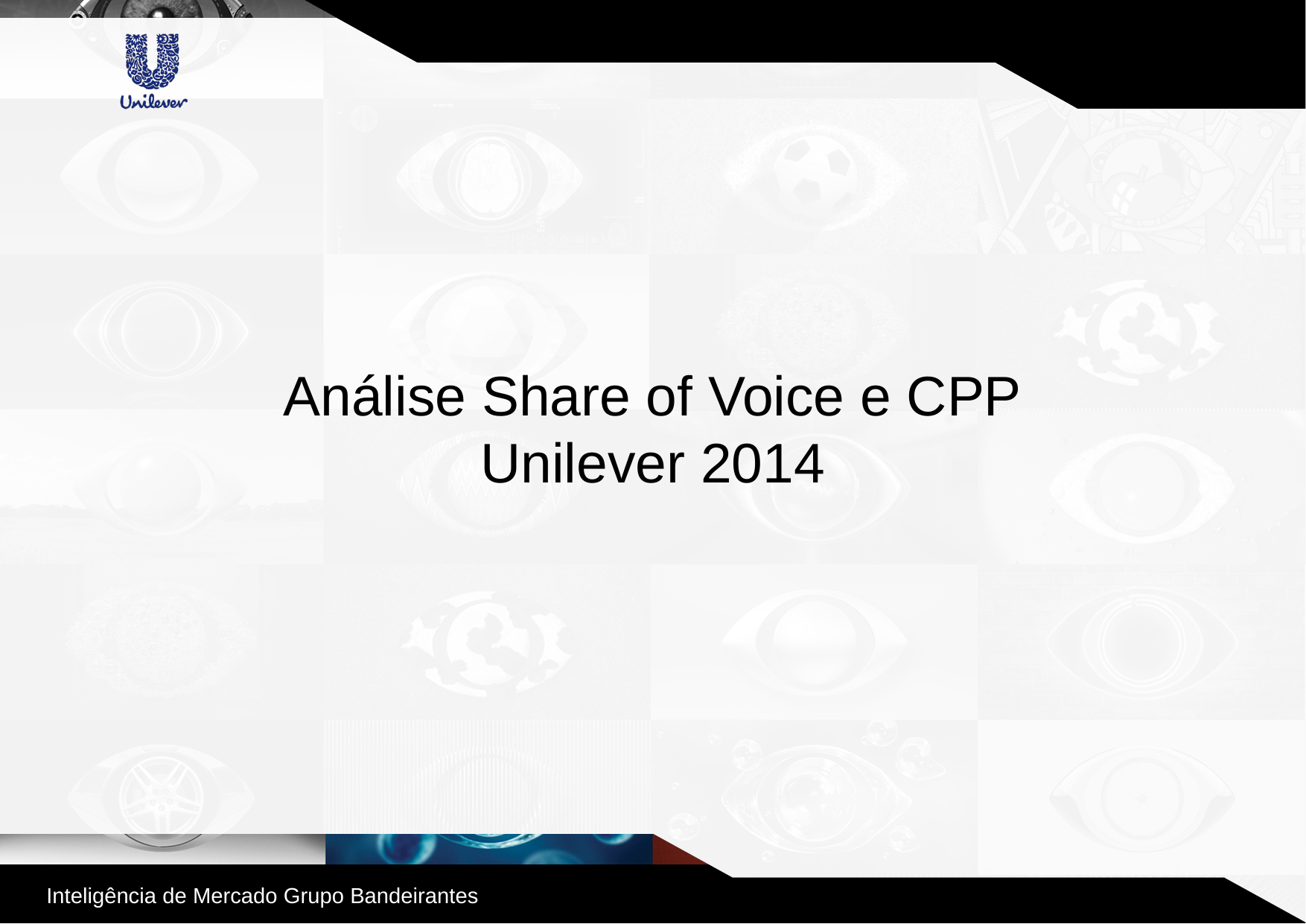

Análise Share of Voice e CPP
Unilever 2014